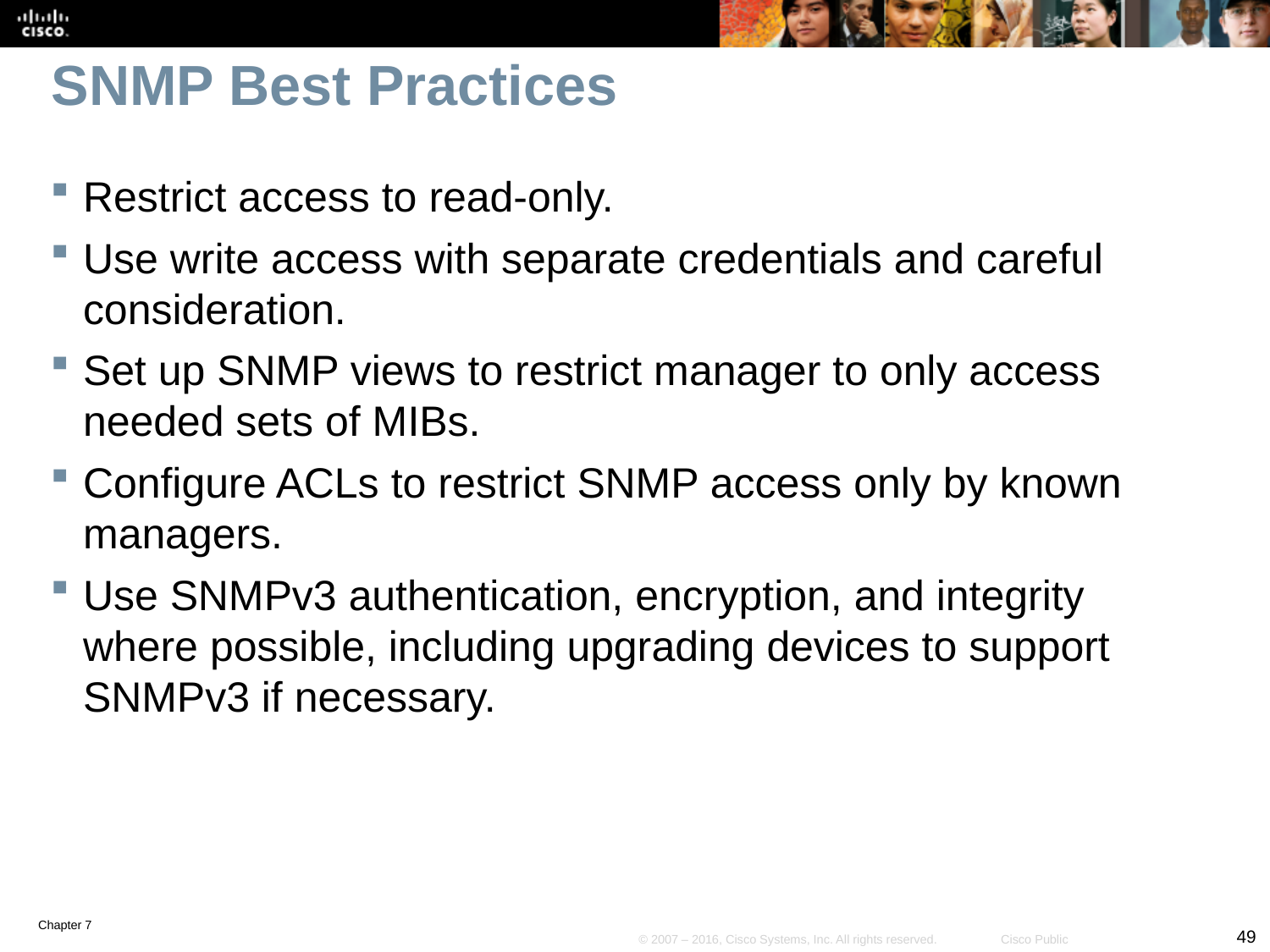

# SNMP Best Practices
Restrict access to read-only.
Use write access with separate credentials and careful consideration.
Set up SNMP views to restrict manager to only access needed sets of MIBs.
Configure ACLs to restrict SNMP access only by known managers.
Use SNMPv3 authentication, encryption, and integrity where possible, including upgrading devices to support SNMPv3 if necessary.